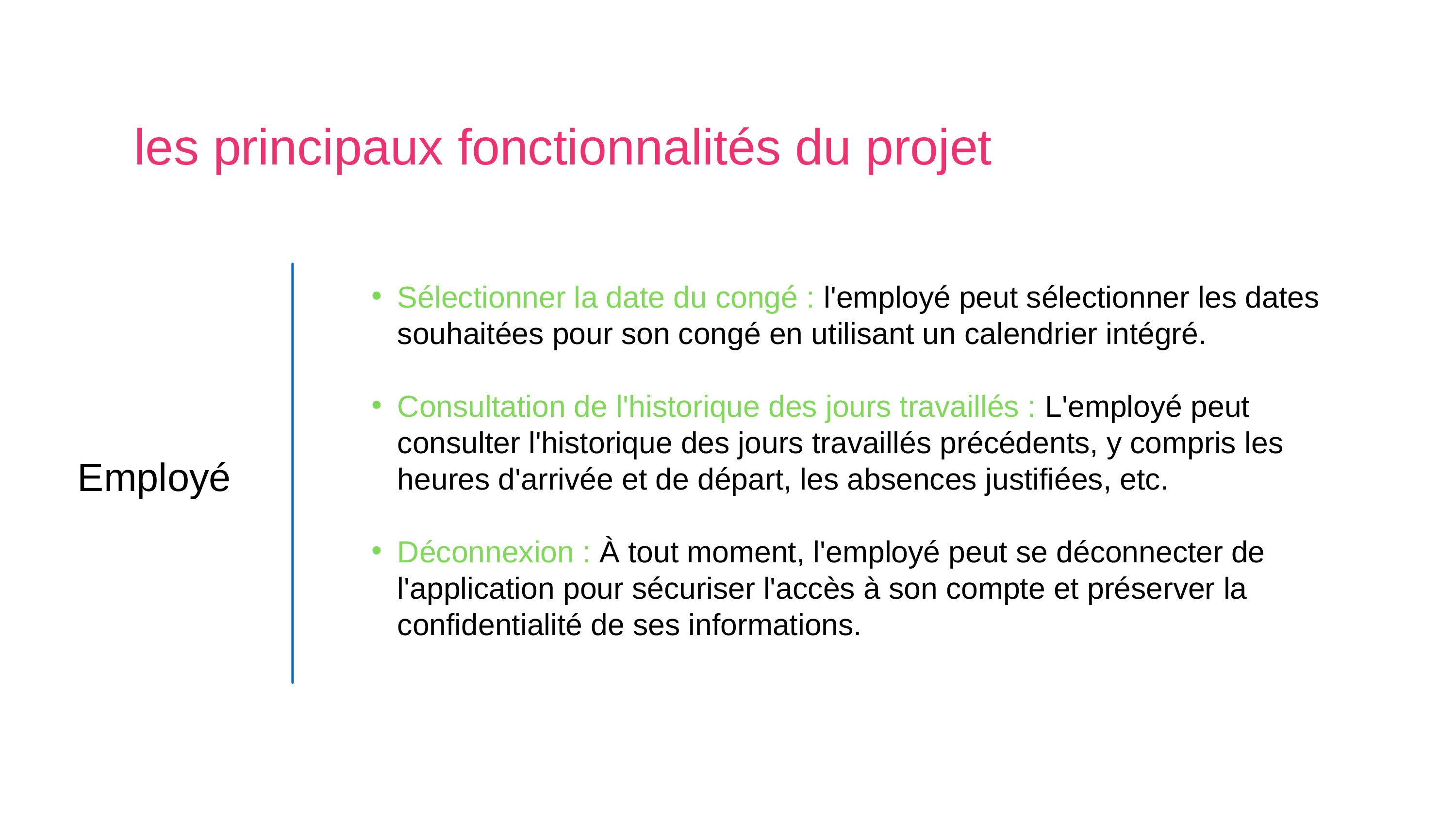

les principaux fonctionnalités du projet

Sélectionner la date du congé : l'employé peut sélectionner les dates souhaitées pour son congé en utilisant un calendrier intégré.

Consultation de l'historique des jours travaillés : L'employé peut consulter l'historique des jours travaillés précédents, y compris les heures d'arrivée et de départ, les absences justifiées, etc.

Déconnexion : À tout moment, l'employé peut se déconnecter de l'application pour sécuriser l'accès à son compte et préserver la confidentialité de ses informations.

Employé